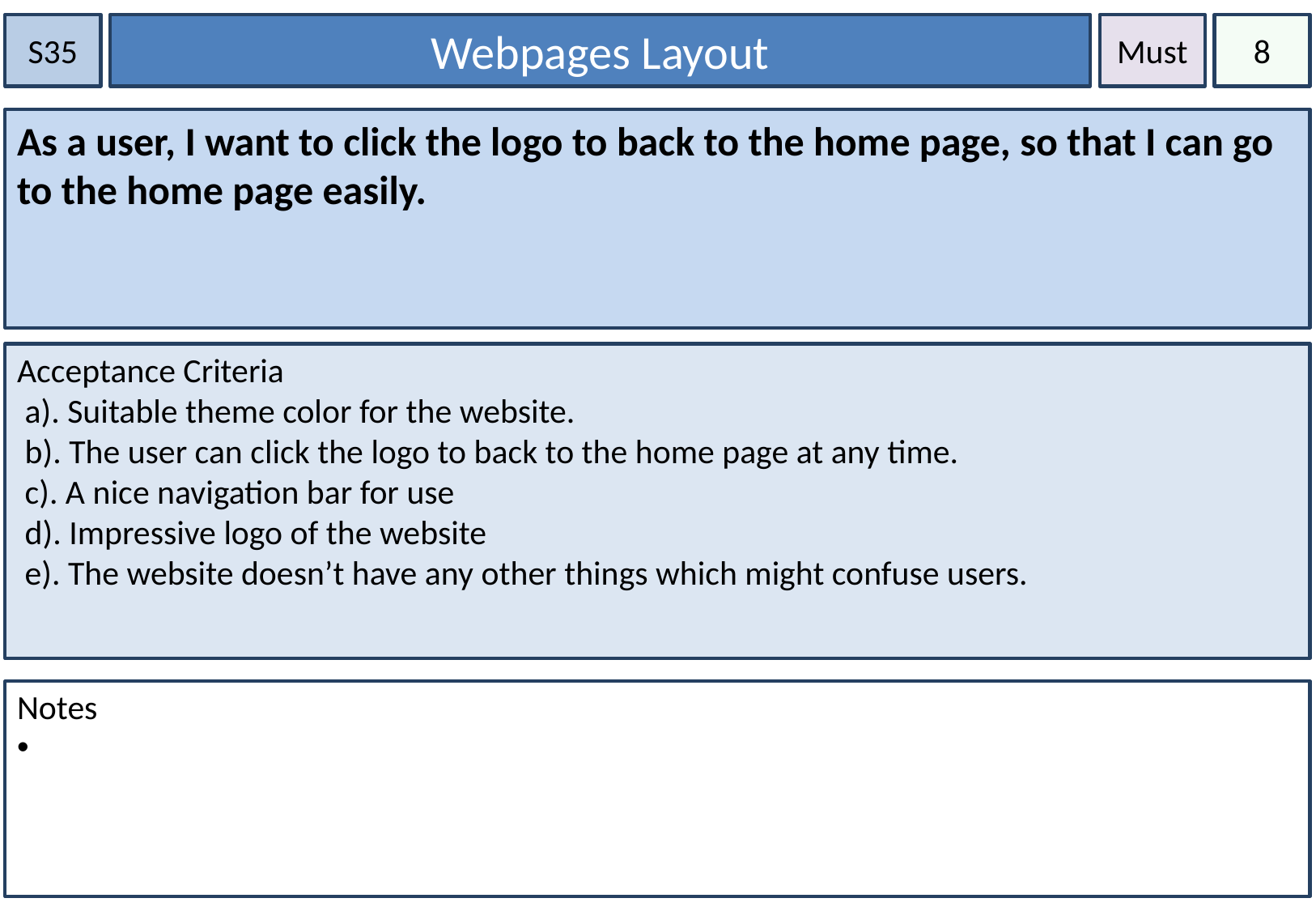

S35
Webpages Layout
Must
8
As a user, I want to click the logo to back to the home page, so that I can go to the home page easily.
Acceptance Criteria
 a). Suitable theme color for the website.
 b). The user can click the logo to back to the home page at any time.
 c). A nice navigation bar for use
 d). Impressive logo of the website
 e). The website doesn’t have any other things which might confuse users.

Notes